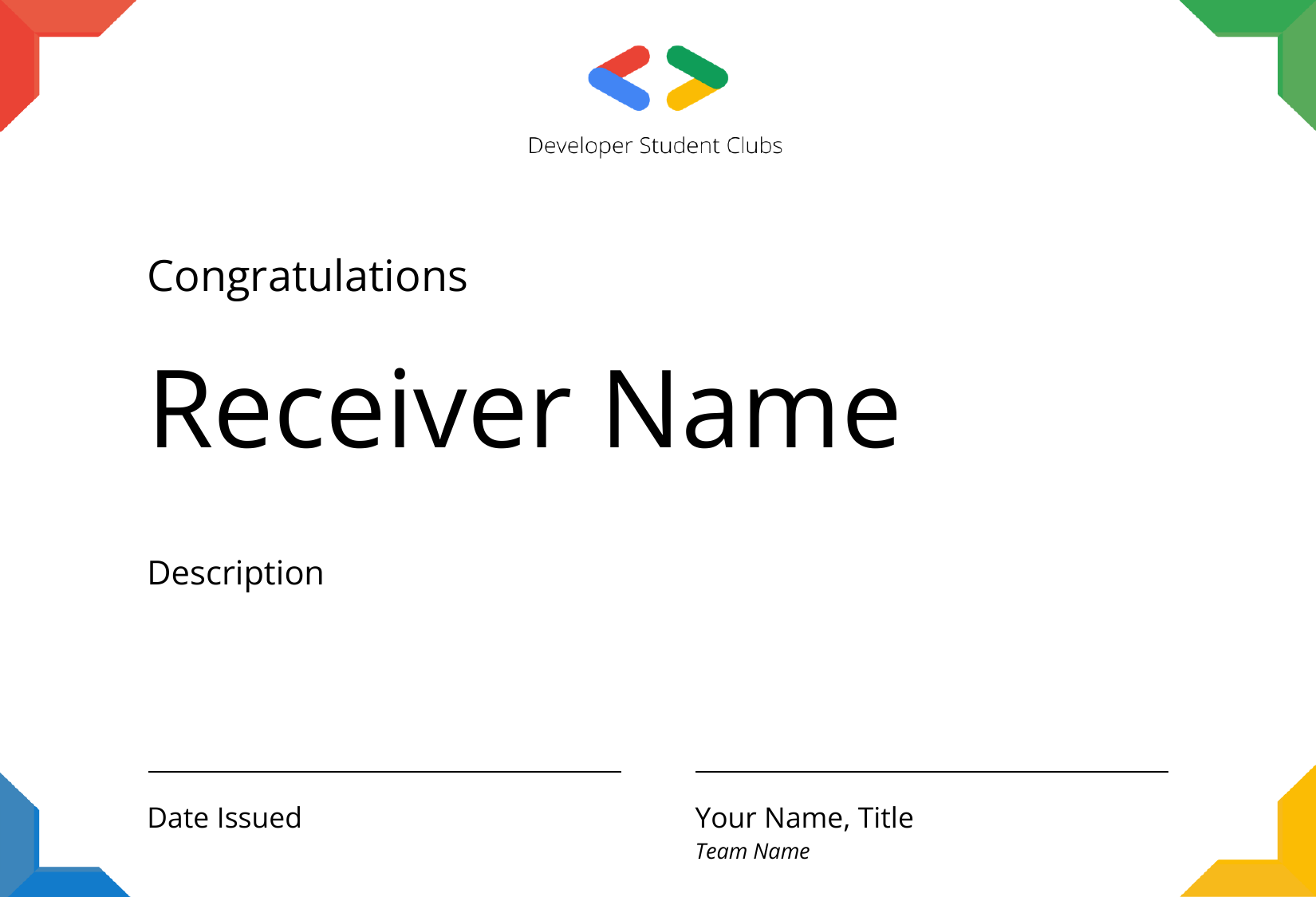

Congratulations
Receiver Name
Description
Date Issued
Your Name, Title
Team Name